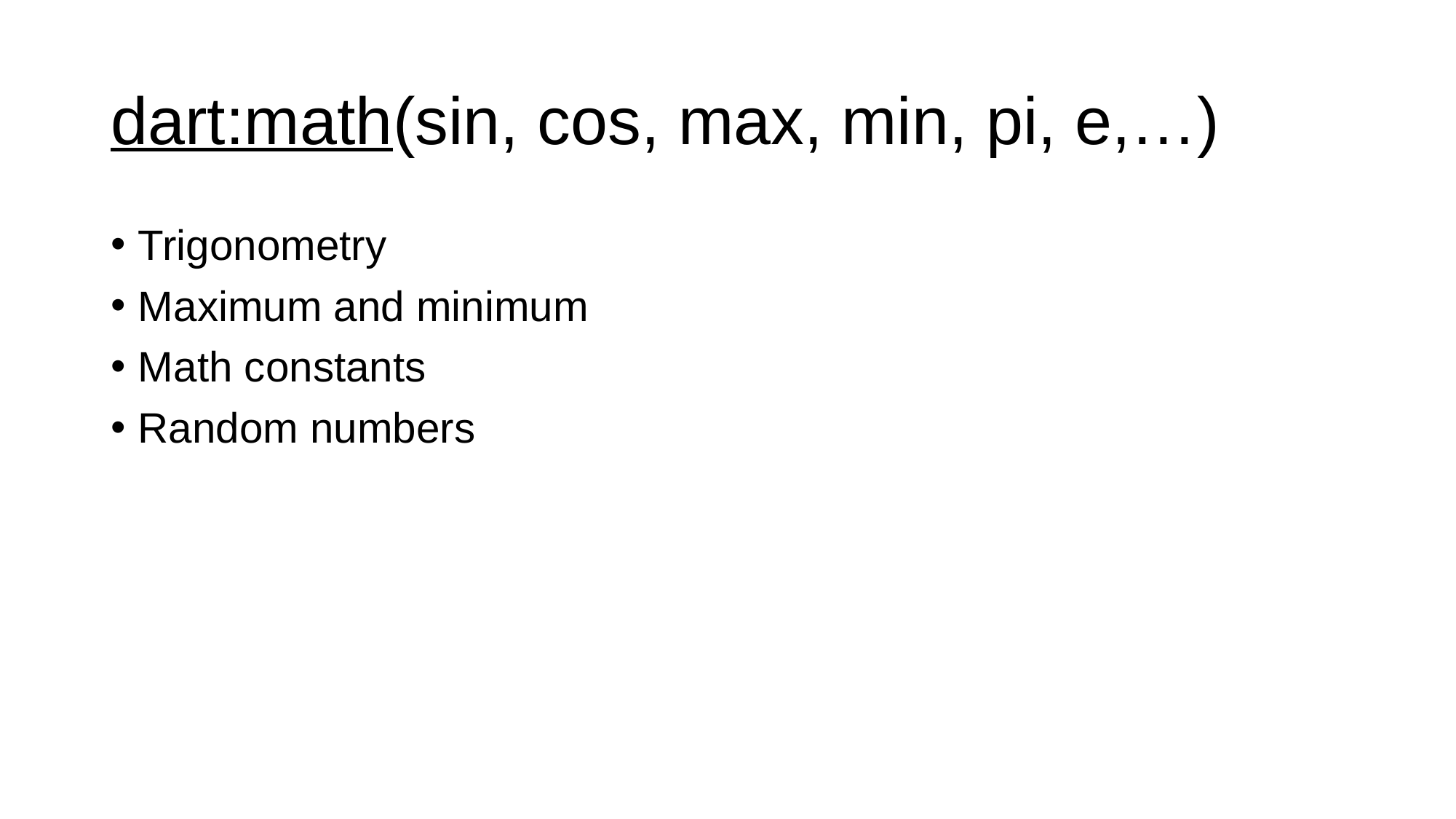

# dart:math(sin, cos, max, min, pi, e,…)
Trigonometry
Maximum and minimum
Math constants
Random numbers